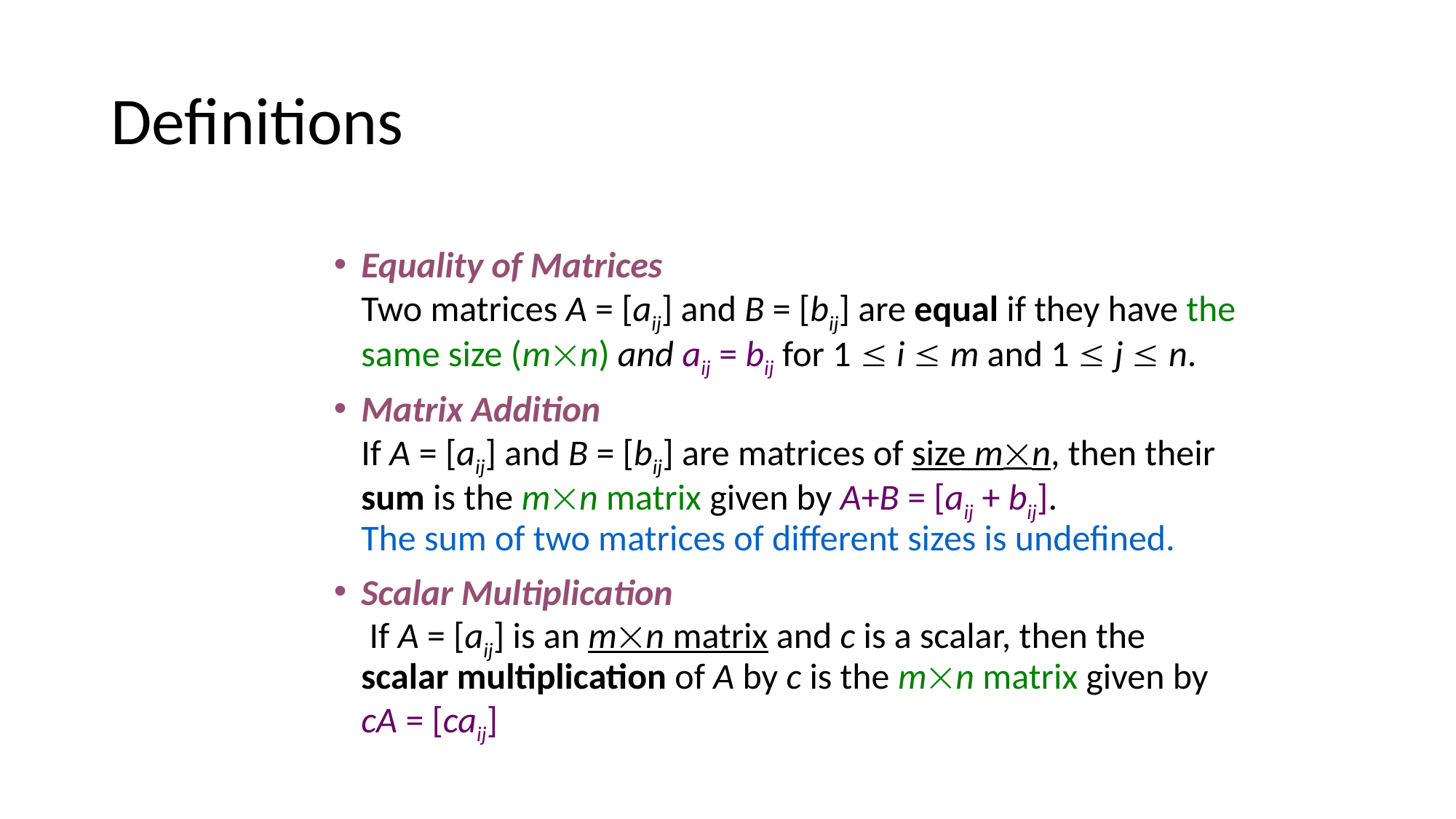

# Definitions
Equality of Matrices
Two matrices A = [aij] and B = [bij] are equal if they have the same size (m×n) and aij = bij for 1 ≤ i ≤ m and 1 ≤ j ≤ n.
Matrix Addition
If A = [aij] and B = [bij] are matrices of size m×n, then their sum is the m×n matrix given by A+B = [aij + bij].
The sum of two matrices of different sizes is undefined.
Scalar Multiplication
 If A = [aij] is an m×n matrix and c is a scalar, then the scalar multiplication of A by c is the m×n matrix given by cA = [caij]